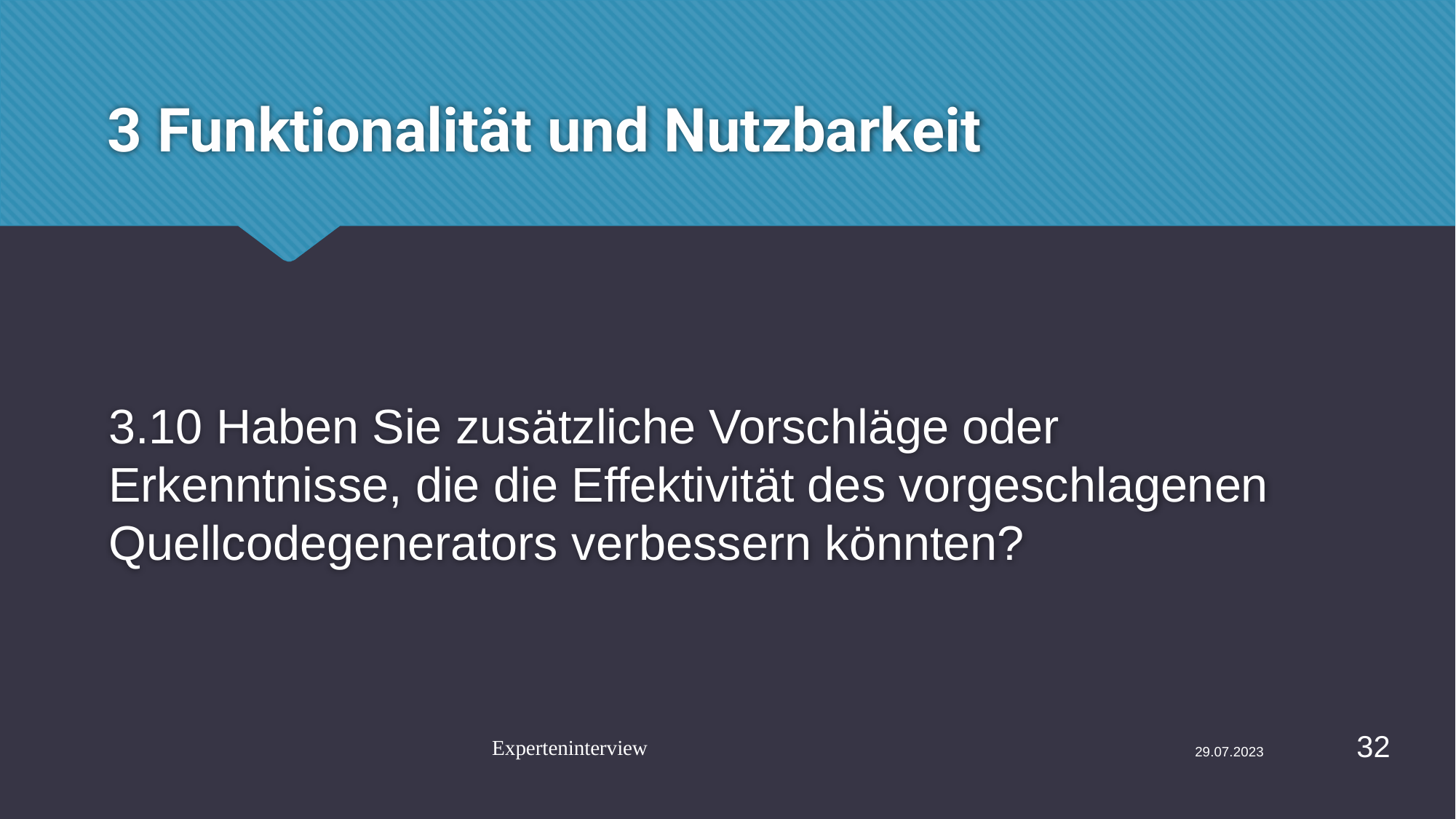

# 3 Funktionalität und Nutzbarkeit
3.10 Haben Sie zusätzliche Vorschläge oder Erkenntnisse, die die Effektivität des vorgeschlagenen Quellcodegenerators verbessern könnten?
32
Experteninterview
29.07.2023